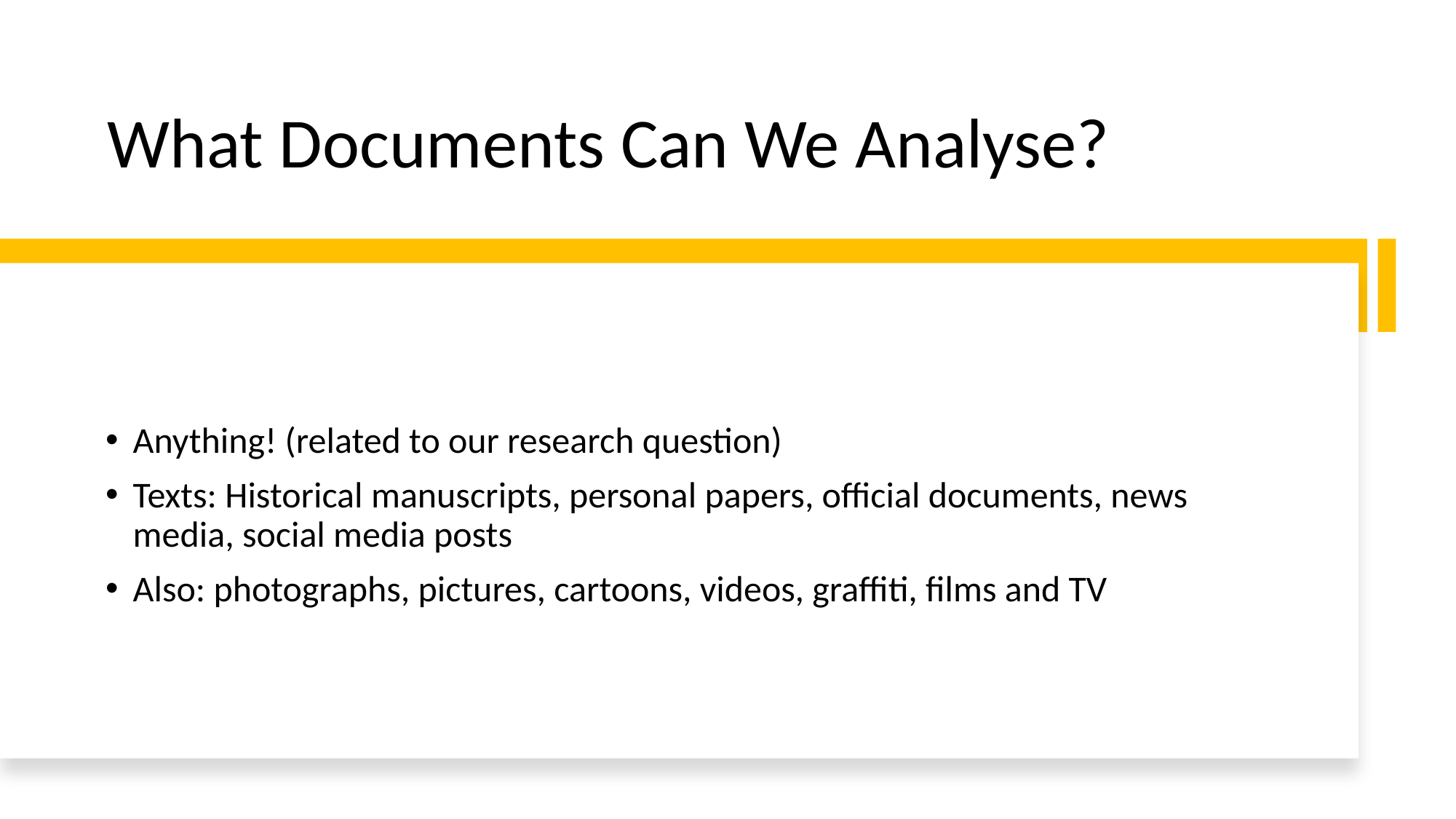

# What Documents Can We Analyse?

Anything! (related to our research question)
Texts: Historical manuscripts, personal papers, official documents, news media, social media posts
Also: photographs, pictures, cartoons, videos, graffiti, films and TV